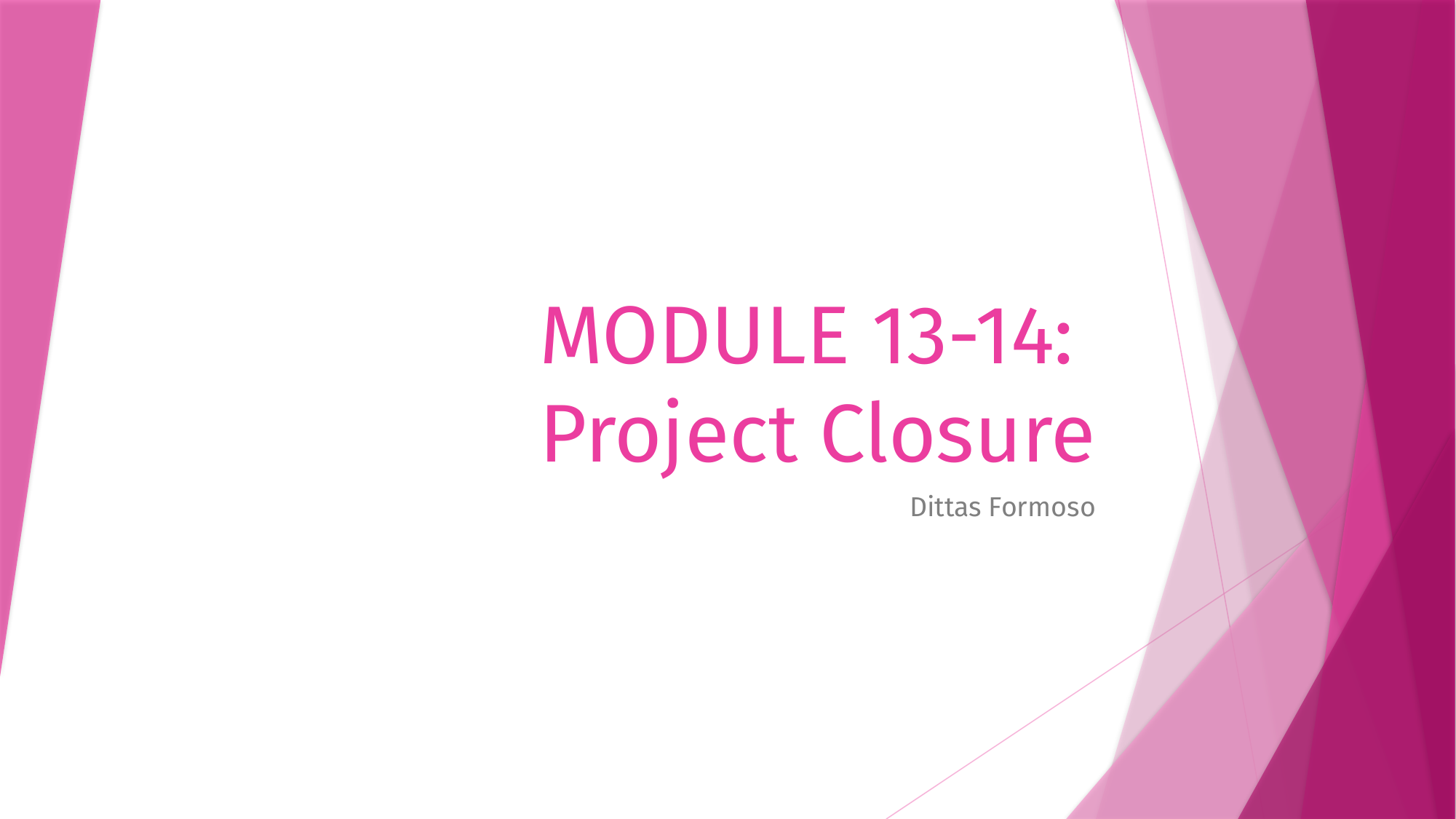

# MODULE 13-14: Project Closure
Dittas Formoso